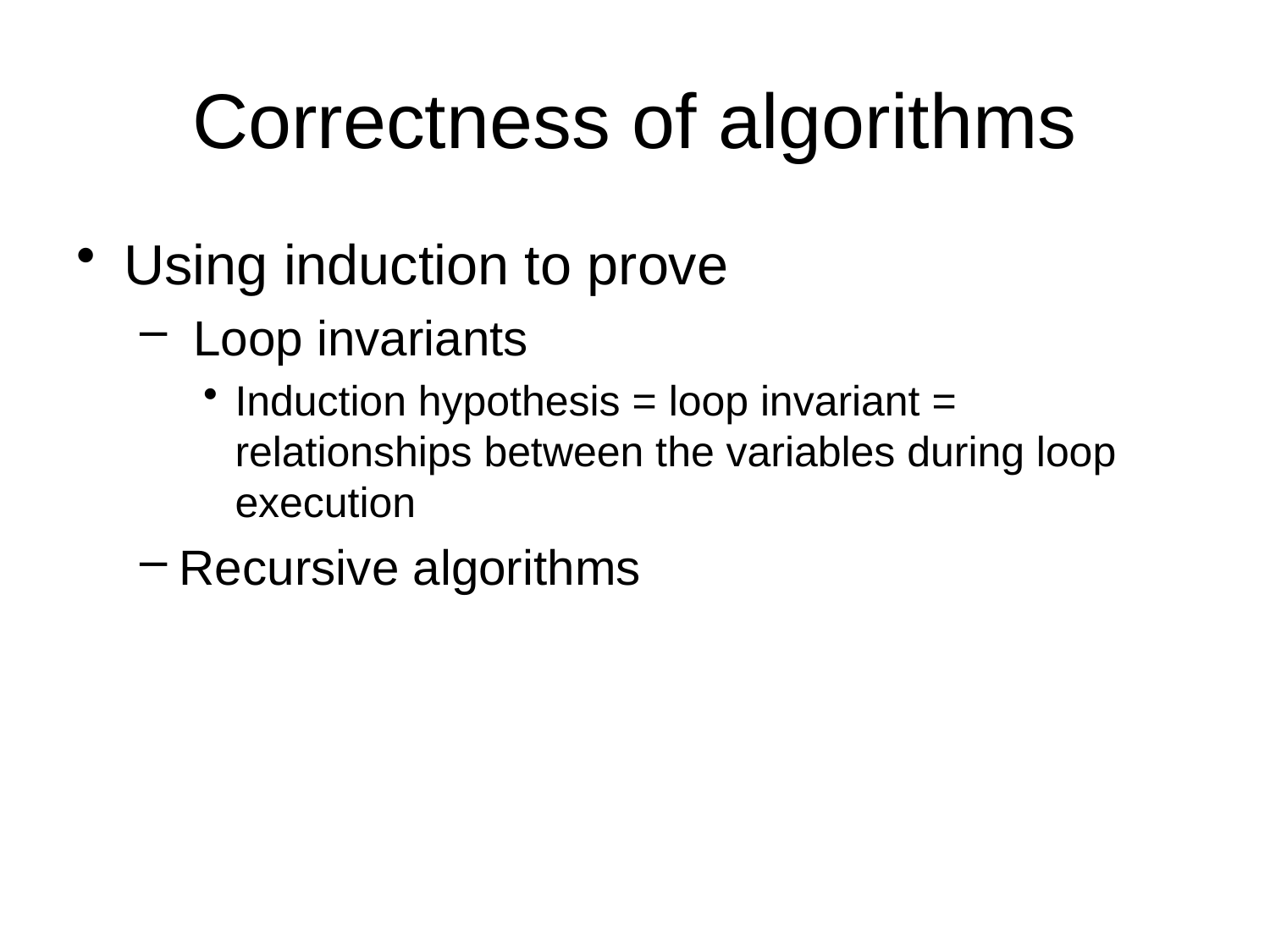

# Correctness of algorithms
Using induction to prove
 Loop invariants
Induction hypothesis = loop invariant = relationships between the variables during loop execution
Recursive algorithms